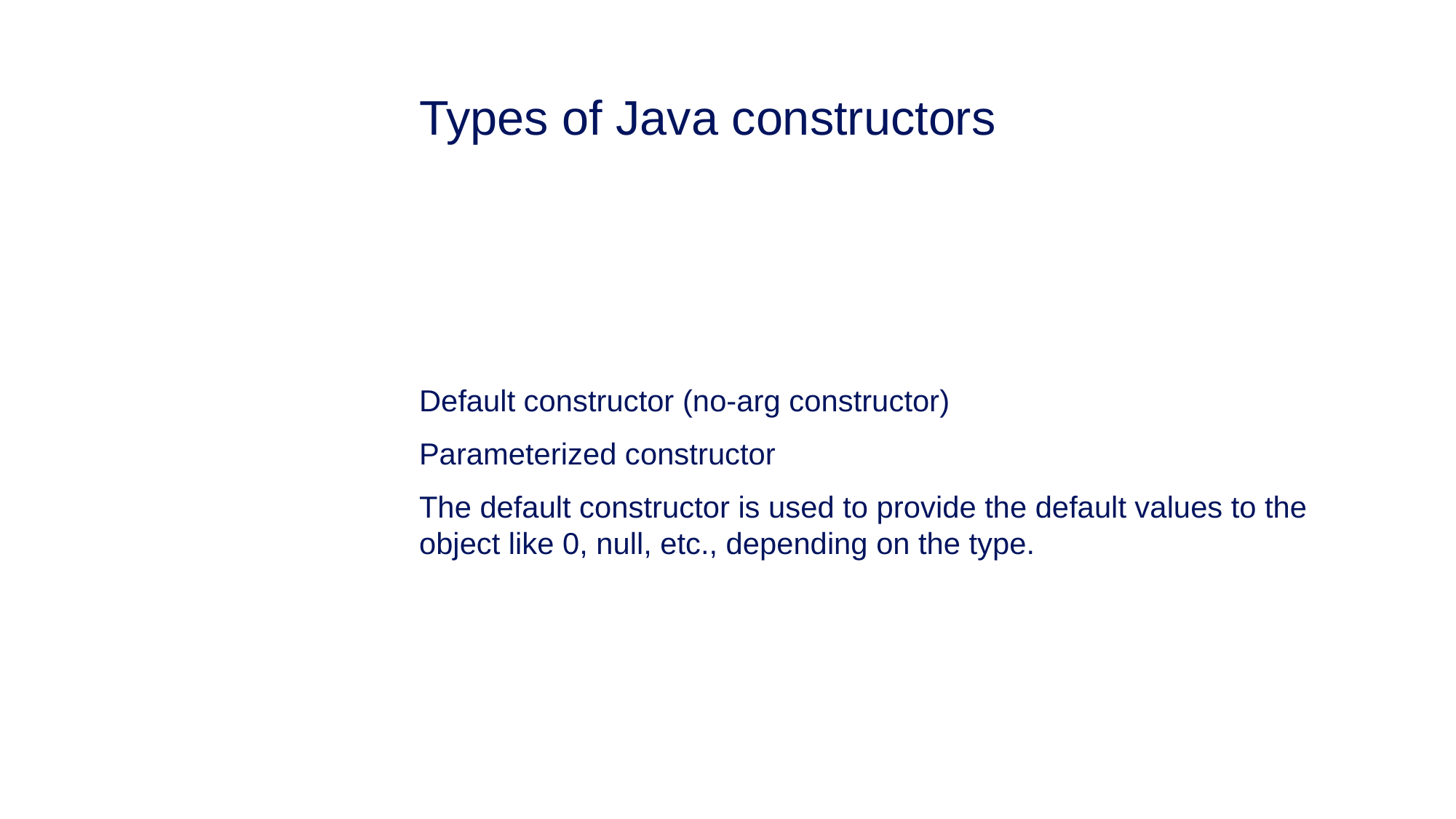

Types of Java constructors

Default constructor (no-arg constructor)
Parameterized constructor
The default constructor is used to provide the default values to the object like 0, null, etc., depending on the type.